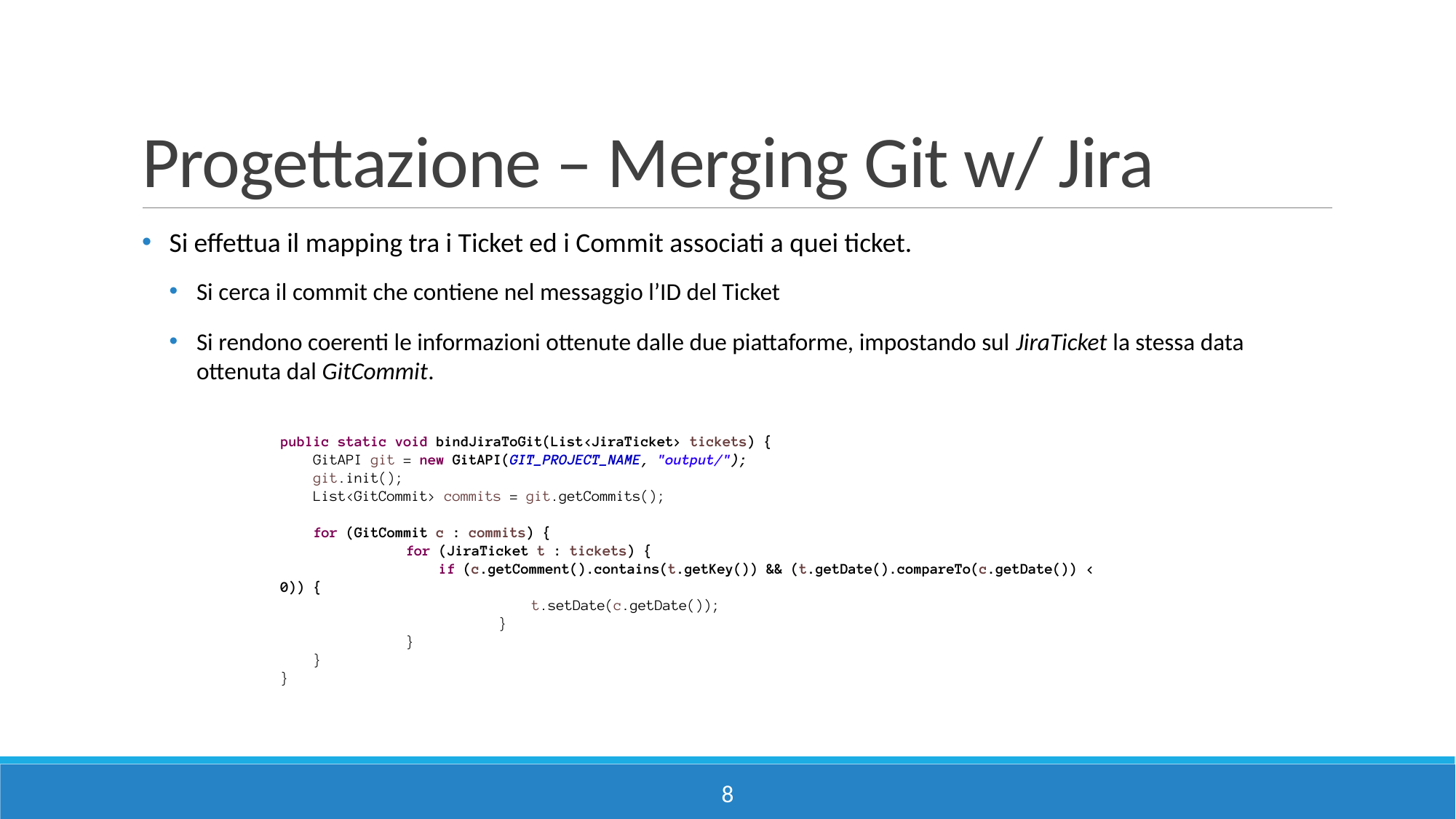

# Progettazione – Merging Git w/ Jira
Si effettua il mapping tra i Ticket ed i Commit associati a quei ticket.
Si cerca il commit che contiene nel messaggio l’ID del Ticket
Si rendono coerenti le informazioni ottenute dalle due piattaforme, impostando sul JiraTicket la stessa data ottenuta dal GitCommit.
public static void bindJiraToGit(List<JiraTicket> tickets) {
    GitAPI git = new GitAPI(GIT_PROJECT_NAME, "output/");
    git.init();
    List<GitCommit> commits = git.getCommits();

    for (GitCommit c : commits) {
	  for (JiraTicket t : tickets) {
	      if (c.getComment().contains(t.getKey()) && (t.getDate().compareTo(c.getDate()) < 0)) {
		    t.setDate(c.getDate());
		}
    	  }
    }
}
8